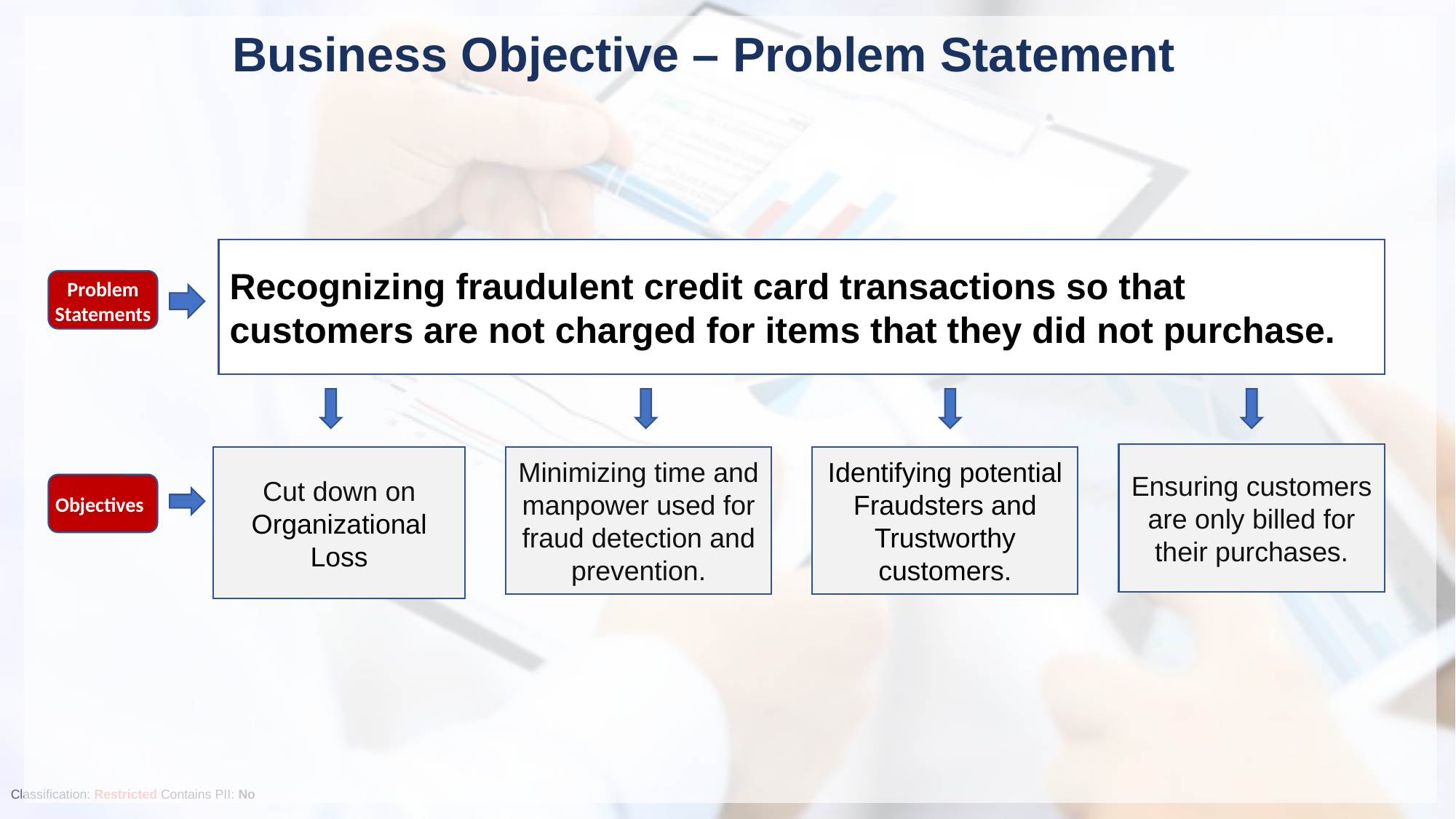

Business Objective – Problem Statement
Recognizing fraudulent credit card transactions so that customers are not charged for items that they did not purchase.

Problem Statements

Ensuring customers are only billed for their purchases.
Cut down on Organizational Loss
Minimizing time and manpower used for fraud detection and prevention.
Identifying potential Fraudsters and Trustworthy customers.

Objectives